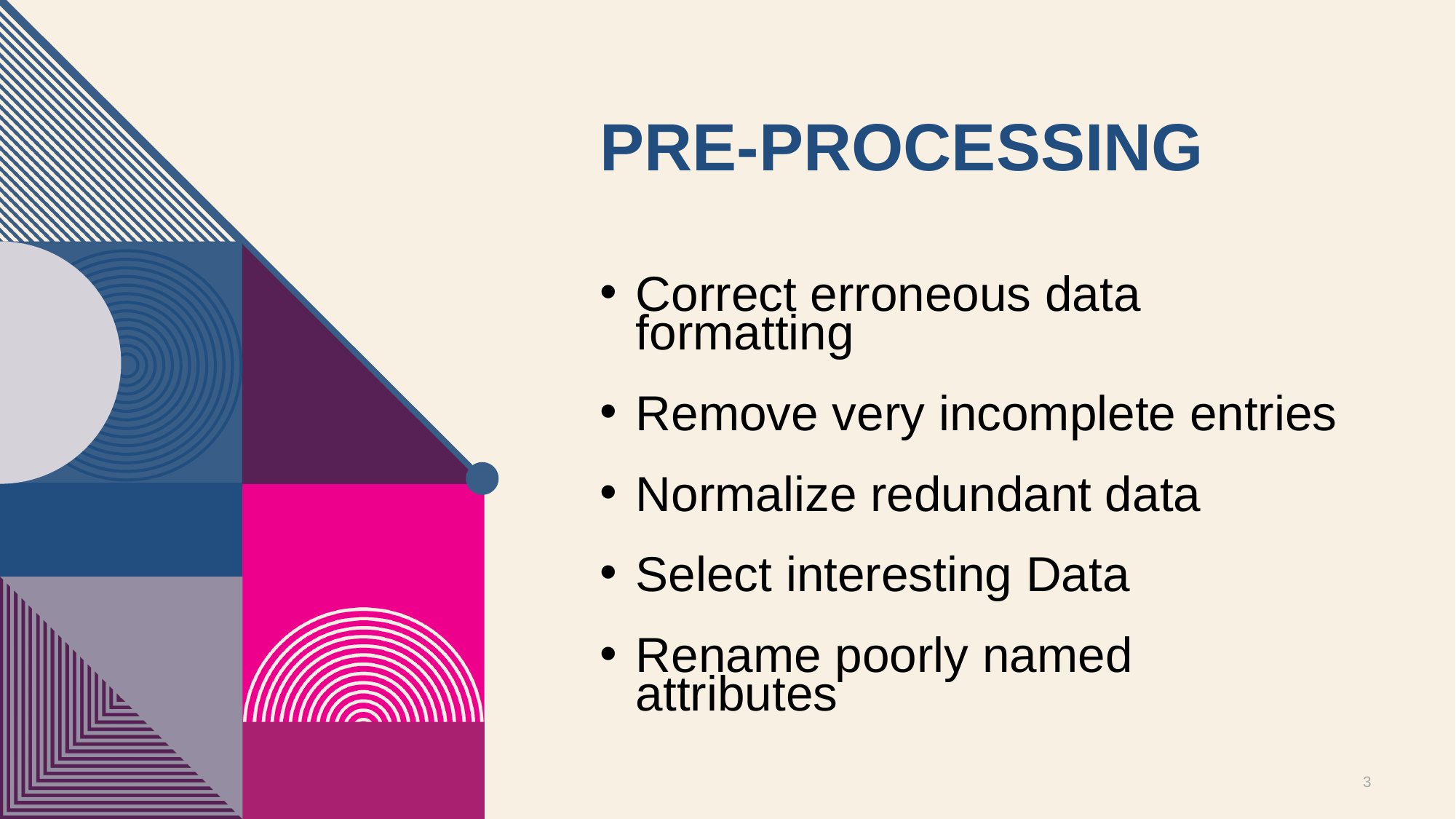

# Pre-processing
Correct erroneous data formatting

Remove very incomplete entries

Normalize redundant data

Select interesting Data

Rename poorly named attributes

3